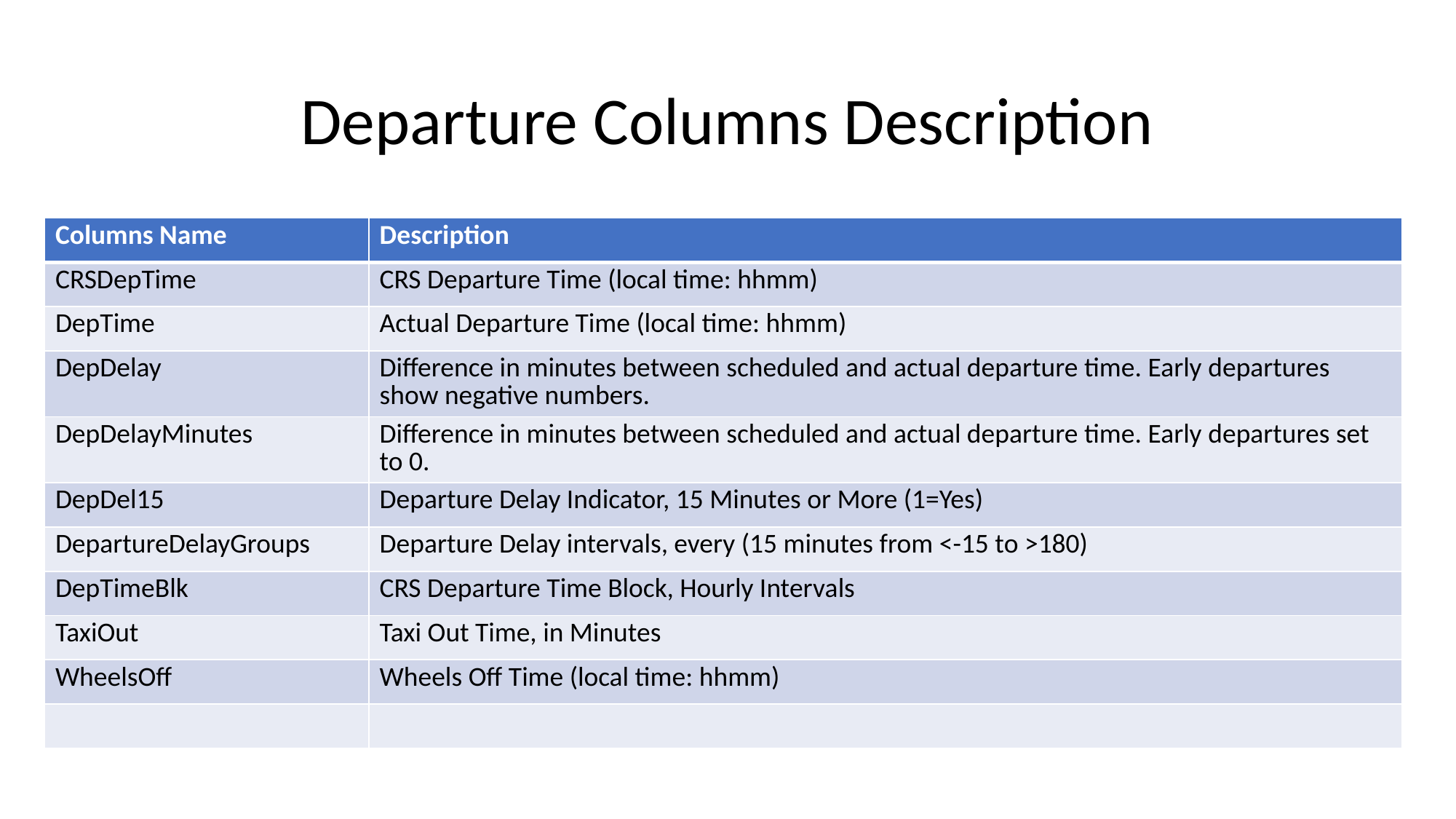

# Departure Columns Description
| Columns Name | Description |
| --- | --- |
| CRSDepTime | CRS Departure Time (local time: hhmm) |
| DepTime | Actual Departure Time (local time: hhmm) |
| DepDelay | Difference in minutes between scheduled and actual departure time. Early departures show negative numbers. |
| DepDelayMinutes | Difference in minutes between scheduled and actual departure time. Early departures set to 0. |
| DepDel15 | Departure Delay Indicator, 15 Minutes or More (1=Yes) |
| DepartureDelayGroups | Departure Delay intervals, every (15 minutes from <-15 to >180) |
| DepTimeBlk | CRS Departure Time Block, Hourly Intervals |
| TaxiOut | Taxi Out Time, in Minutes |
| WheelsOff | Wheels Off Time (local time: hhmm) |
|  |  |